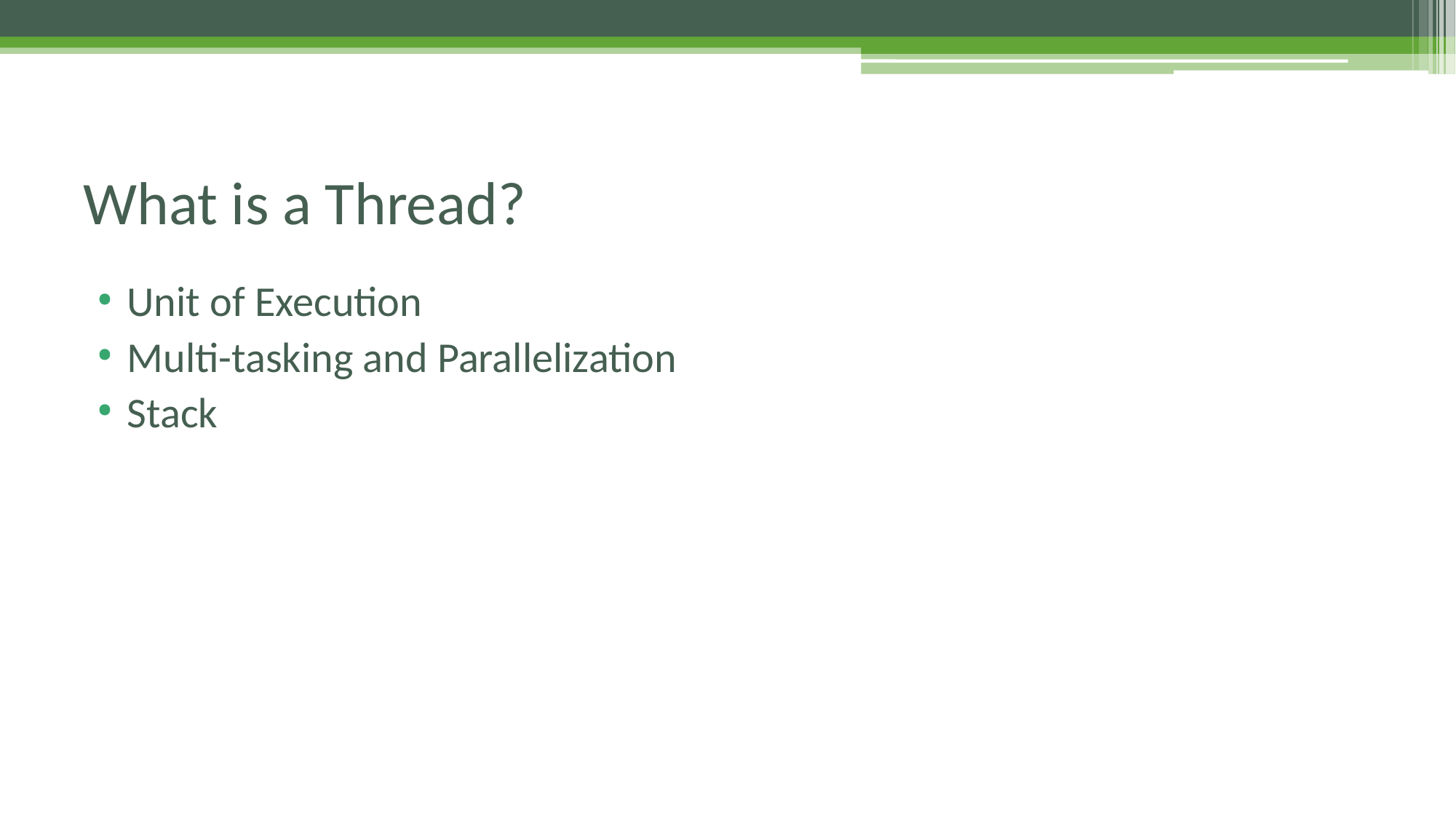

# What is a Thread?
Unit of Execution
Multi-tasking and Parallelization
Stack